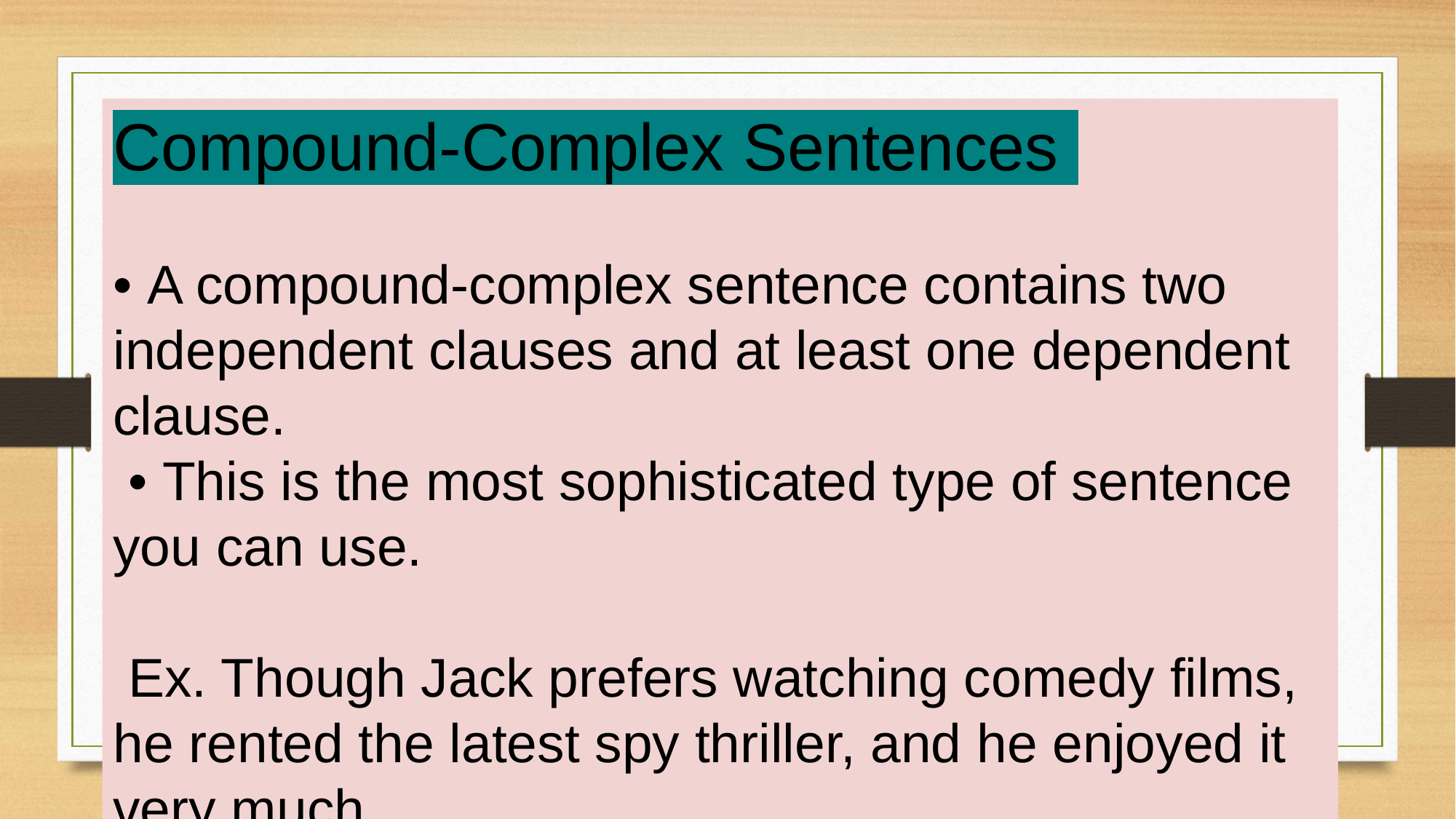

Compound-Complex Sentences

• A compound-complex sentence contains two independent clauses and at least one dependent clause.
 • This is the most sophisticated type of sentence you can use.

 Ex. Though Jack prefers watching comedy films, he rented the latest spy thriller, and he enjoyed it very much.